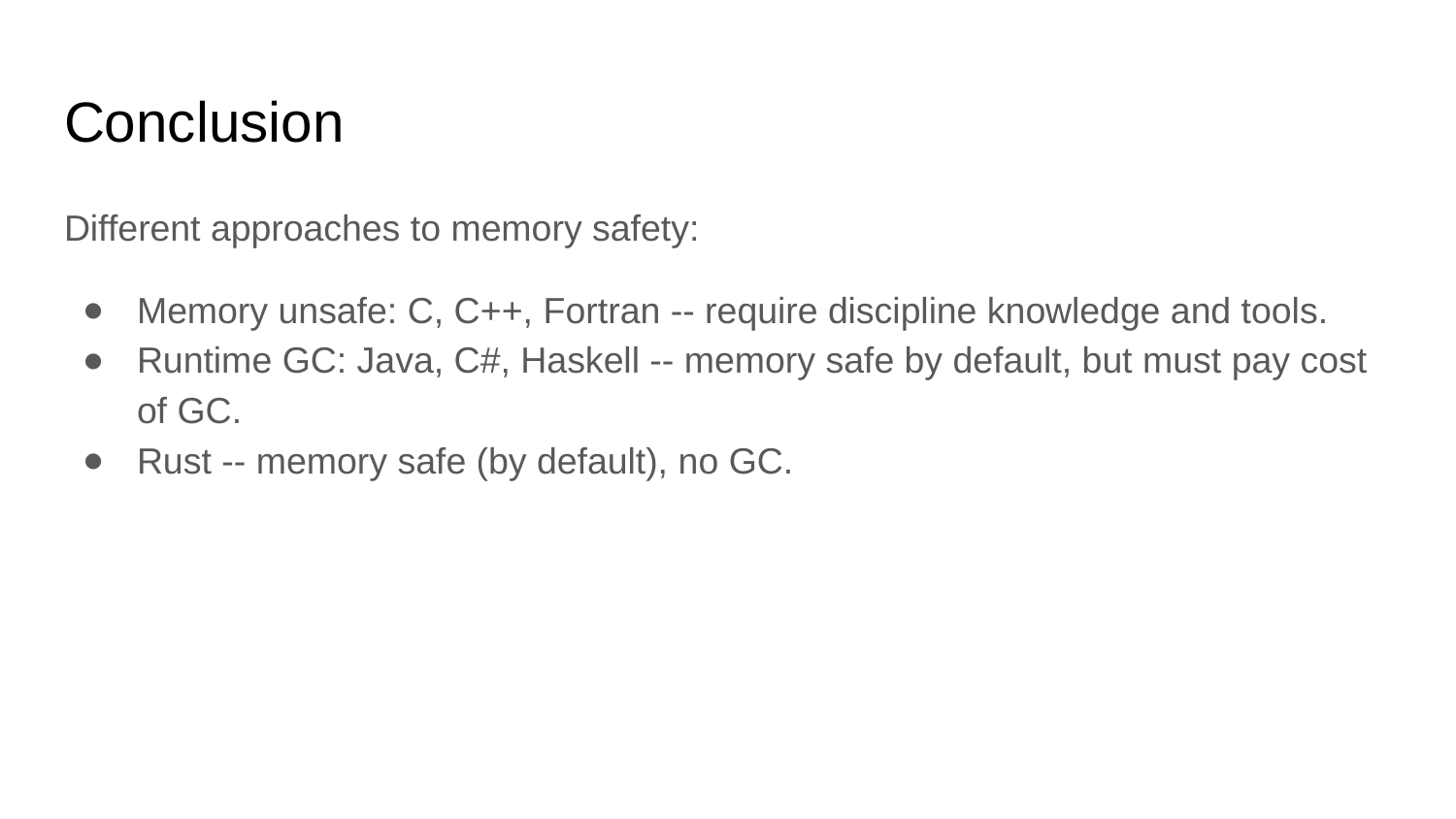

# Conclusion
Different approaches to memory safety:
Memory unsafe: C, C++, Fortran -- require discipline knowledge and tools.
Runtime GC: Java, C#, Haskell -- memory safe by default, but must pay cost of GC.
Rust -- memory safe (by default), no GC.